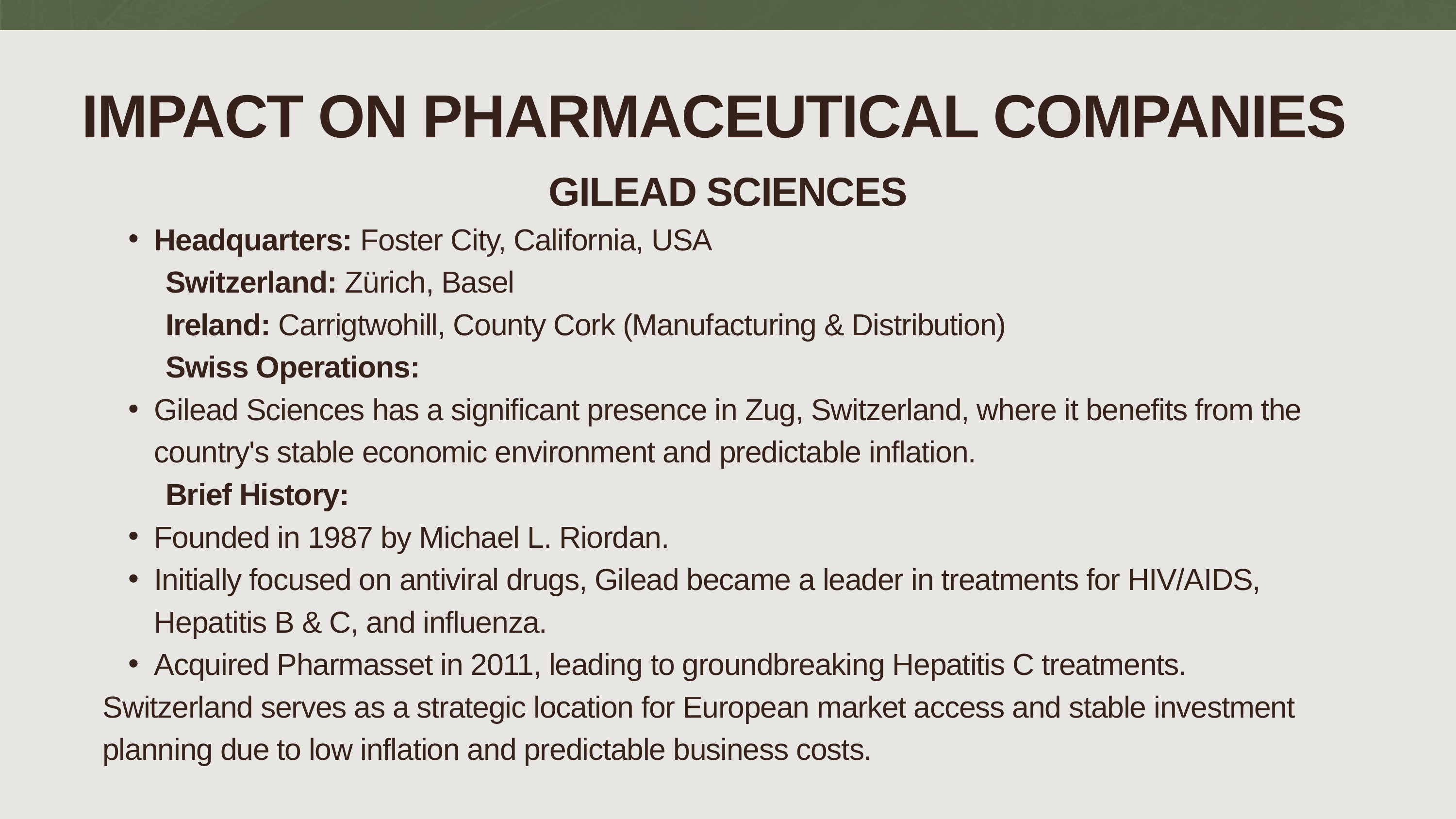

IMPACT ON PHARMACEUTICAL COMPANIES
GILEAD SCIENCES
Headquarters: Foster City, California, USA
        Switzerland: Zürich, Basel
        Ireland: Carrigtwohill, County Cork (Manufacturing & Distribution)
        Swiss Operations:
Gilead Sciences has a significant presence in Zug, Switzerland, where it benefits from the country's stable economic environment and predictable inflation.
        Brief History:
Founded in 1987 by Michael L. Riordan.
Initially focused on antiviral drugs, Gilead became a leader in treatments for HIV/AIDS, Hepatitis B & C, and influenza.
Acquired Pharmasset in 2011, leading to groundbreaking Hepatitis C treatments.
Switzerland serves as a strategic location for European market access and stable investment planning due to low inflation and predictable business costs.
8